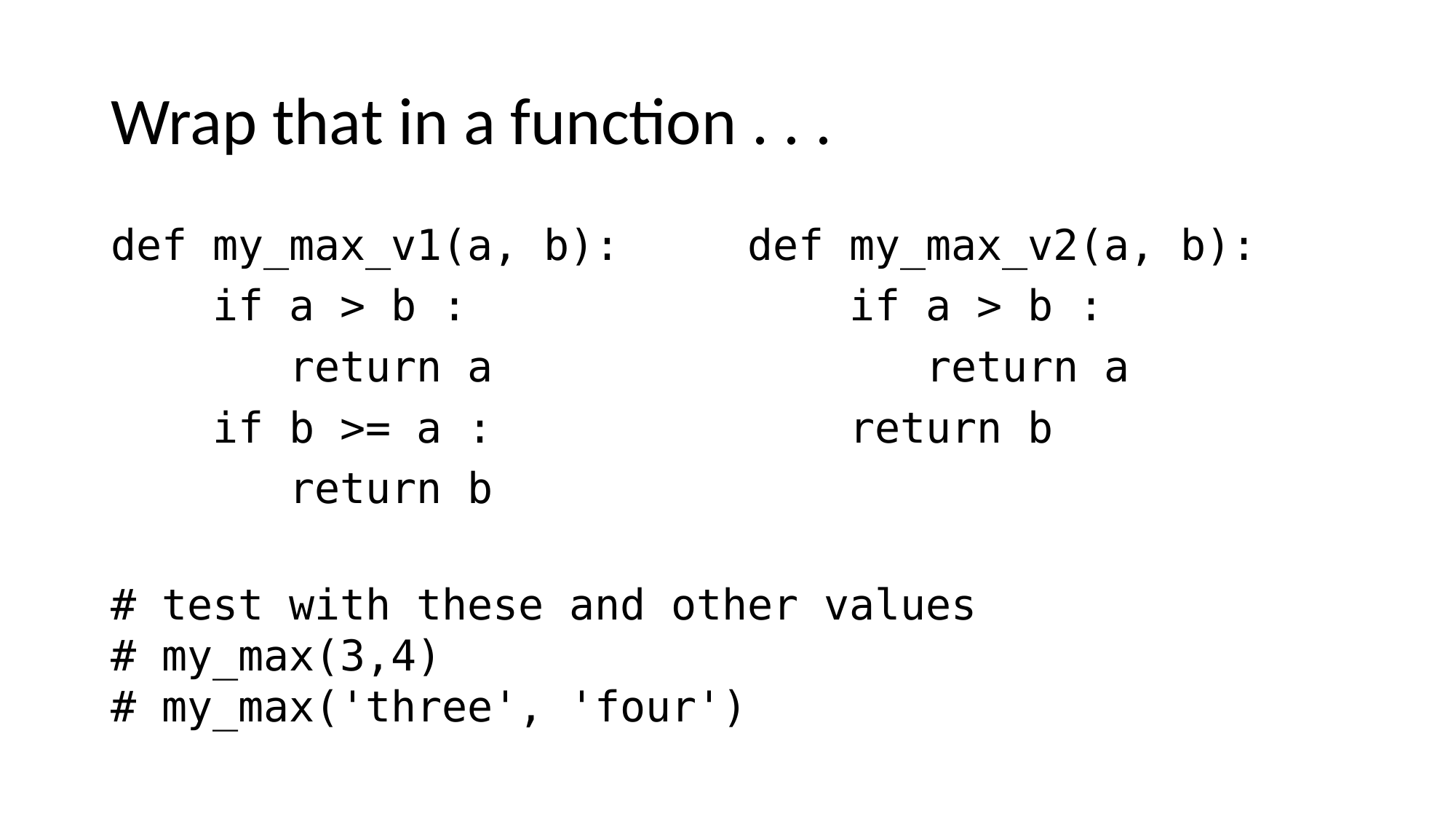

# Wrap that in a function . . .
def my_max_v1(a, b):
    if a > b :
       return a
    if b >= a :
       return b
def my_max_v2(a, b):
    if a > b :
       return a
    return b

# test with these and other values
# my_max(3,4)
# my_max('three', 'four')